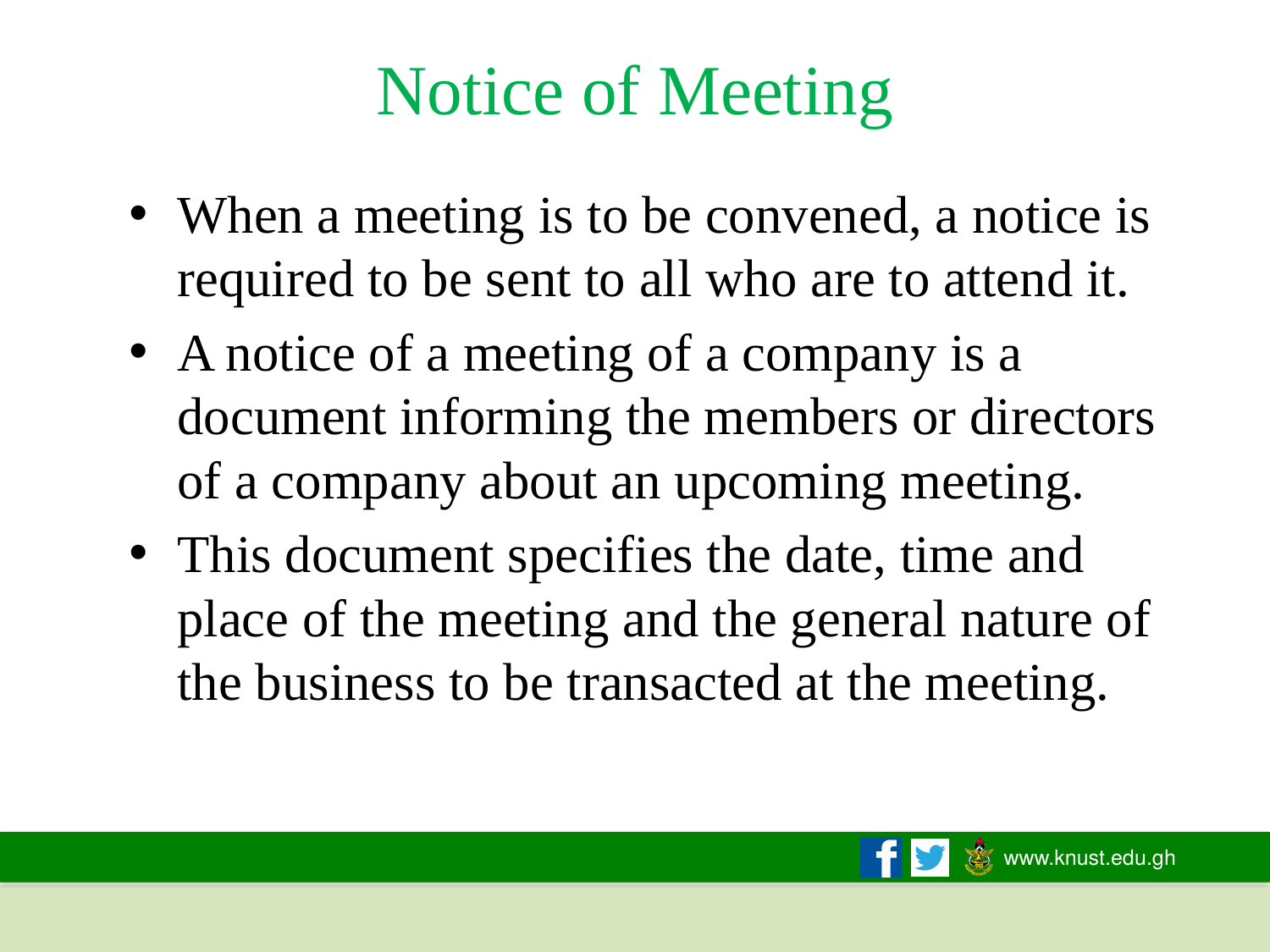

# Notice of Meeting
When a meeting is to be convened, a notice is required to be sent to all who are to attend it.
A notice of a meeting of a company is a document informing the members or directors of a company about an upcoming meeting.
This document specifies the date, time and place of the meeting and the general nature of the business to be transacted at the meeting.